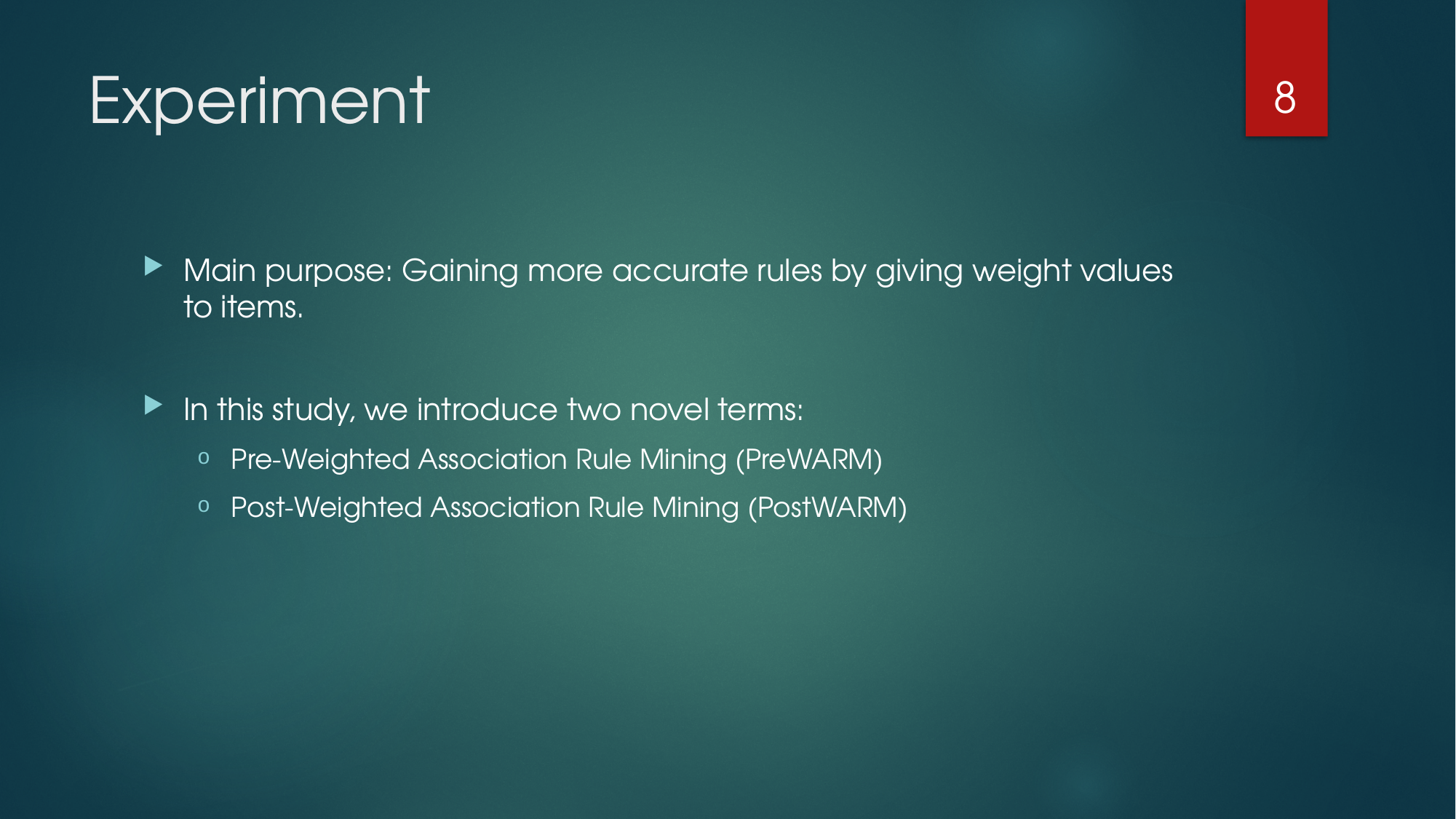

8
# Experiment
Main purpose: Gaining more accurate rules by giving weight values to items.

In this study, we introduce two novel terms:
Pre-Weighted Association Rule Mining (PreWARM)
Post-Weighted Association Rule Mining (PostWARM)